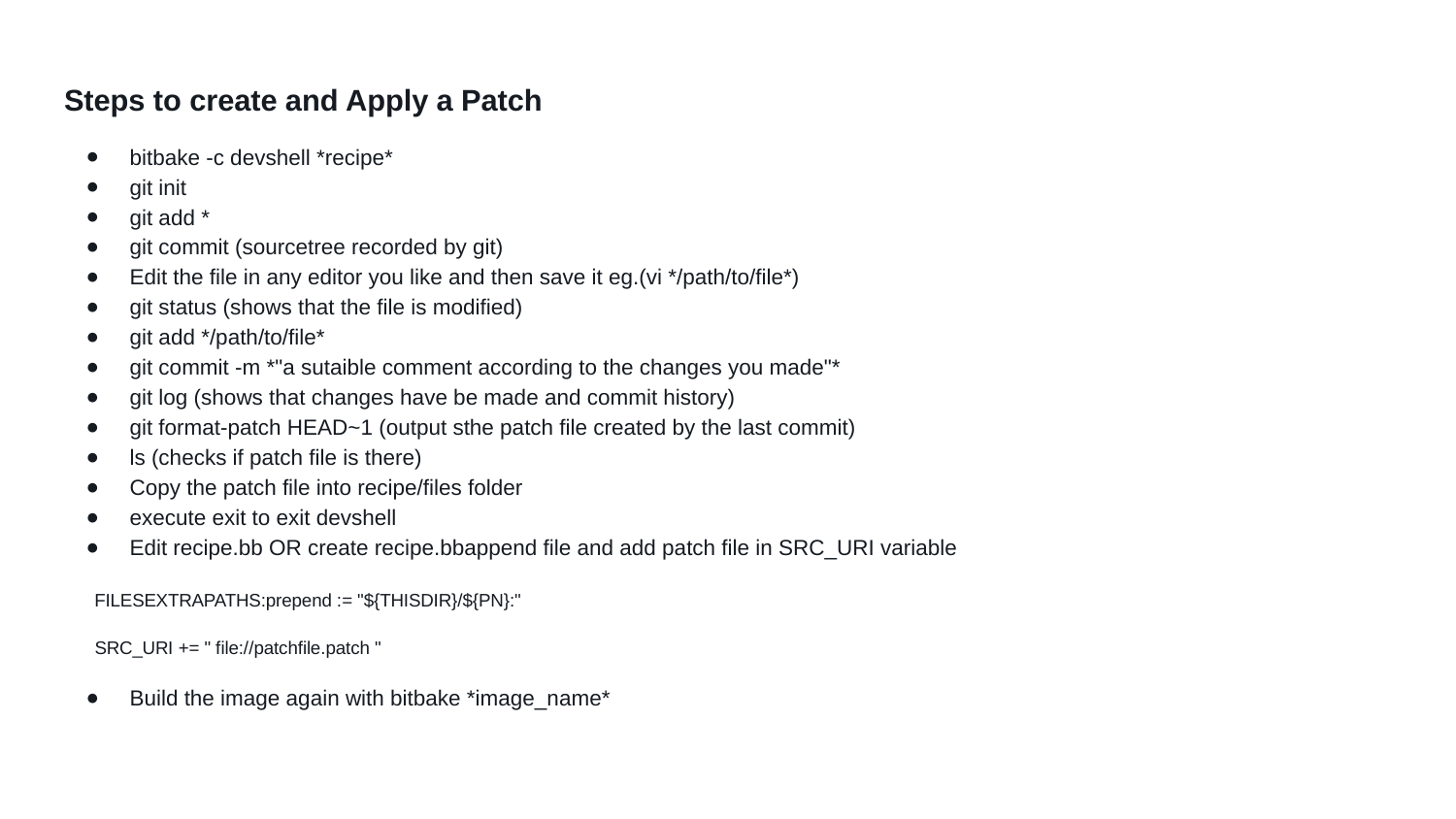

Steps to create and Apply a Patch
bitbake -c devshell *recipe*
git init
git add *
git commit (sourcetree recorded by git)
Edit the file in any editor you like and then save it eg.(vi */path/to/file*)
git status (shows that the file is modified)
git add */path/to/file*
git commit -m *"a sutaible comment according to the changes you made"*
git log (shows that changes have be made and commit history)
git format-patch HEAD~1 (output sthe patch file created by the last commit)
ls (checks if patch file is there)
Copy the patch file into recipe/files folder
execute exit to exit devshell
Edit recipe.bb OR create recipe.bbappend file and add patch file in SRC_URI variable
     FILESEXTRAPATHS:prepend := "${THISDIR}/${PN}:"
      SRC_URI += " file://patchfile.patch "
Build the image again with bitbake *image_name*